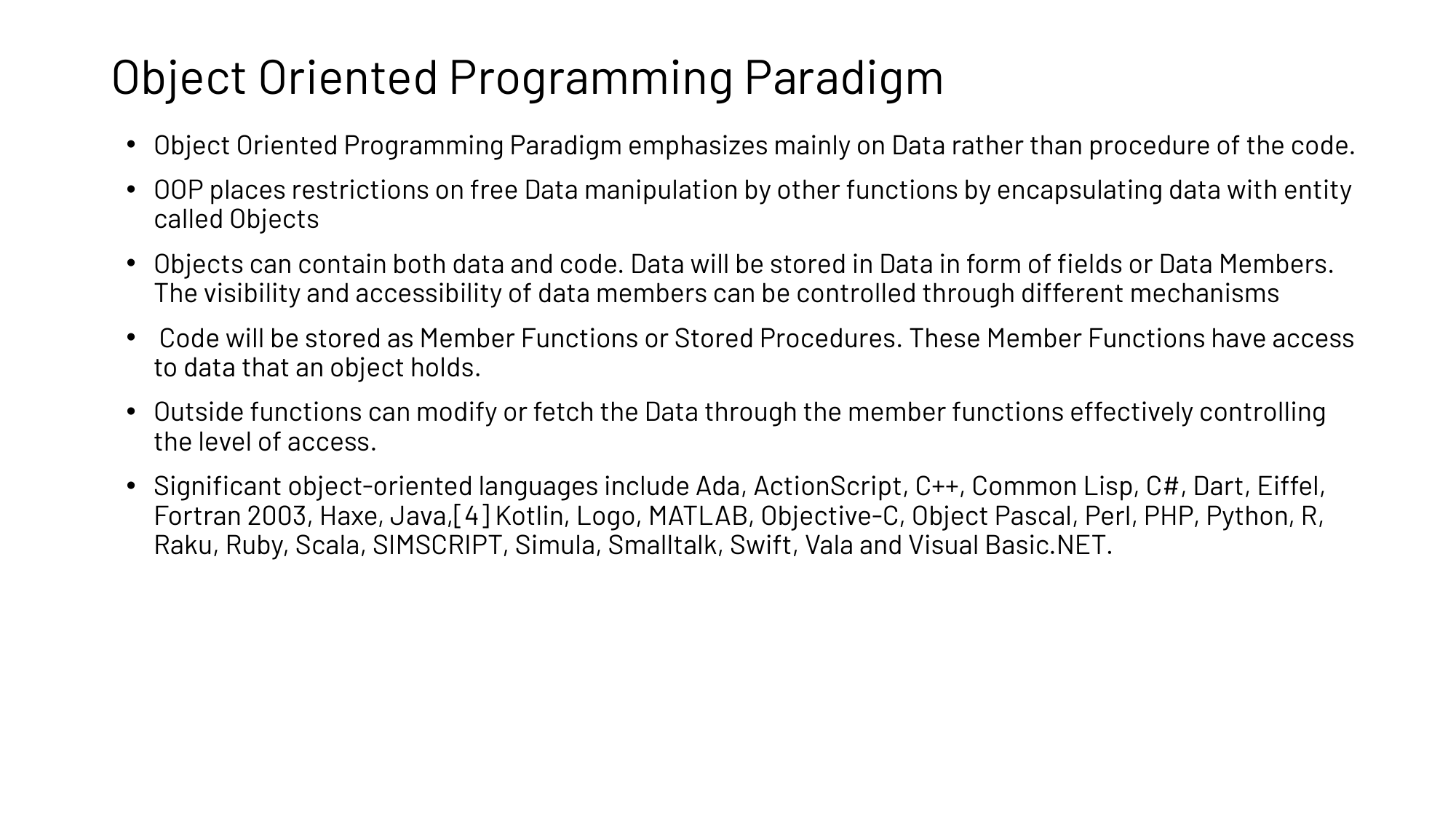

# Object Oriented Programming Paradigm
Object Oriented Programming Paradigm emphasizes mainly on Data rather than procedure of the code.
OOP places restrictions on free Data manipulation by other functions by encapsulating data with entity called Objects
Objects can contain both data and code. Data will be stored in Data in form of fields or Data Members. The visibility and accessibility of data members can be controlled through different mechanisms
 Code will be stored as Member Functions or Stored Procedures. These Member Functions have access to data that an object holds.
Outside functions can modify or fetch the Data through the member functions effectively controlling the level of access.
Significant object-oriented languages include Ada, ActionScript, C++, Common Lisp, C#, Dart, Eiffel, Fortran 2003, Haxe, Java,[4] Kotlin, Logo, MATLAB, Objective-C, Object Pascal, Perl, PHP, Python, R, Raku, Ruby, Scala, SIMSCRIPT, Simula, Smalltalk, Swift, Vala and Visual Basic.NET.